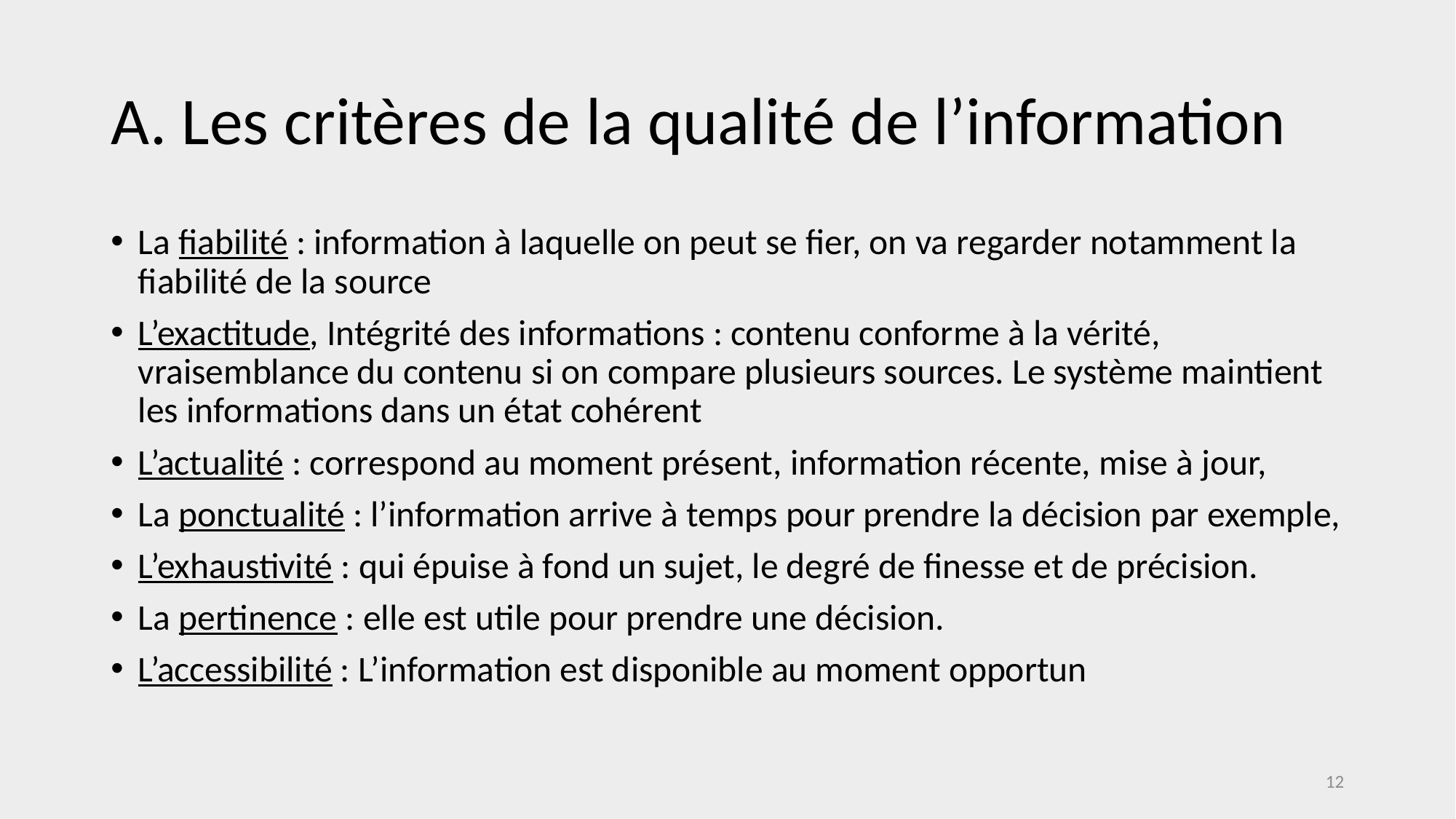

# A. Les critères de la qualité de l’information
La fiabilité : information à laquelle on peut se fier, on va regarder notamment la fiabilité de la source
L’exactitude, Intégrité des informations : contenu conforme à la vérité, vraisemblance du contenu si on compare plusieurs sources. Le système maintient les informations dans un état cohérent
L’actualité : correspond au moment présent, information récente, mise à jour,
La ponctualité : l’information arrive à temps pour prendre la décision par exemple,
L’exhaustivité : qui épuise à fond un sujet, le degré de finesse et de précision.
La pertinence : elle est utile pour prendre une décision.
L’accessibilité : L’information est disponible au moment opportun
12